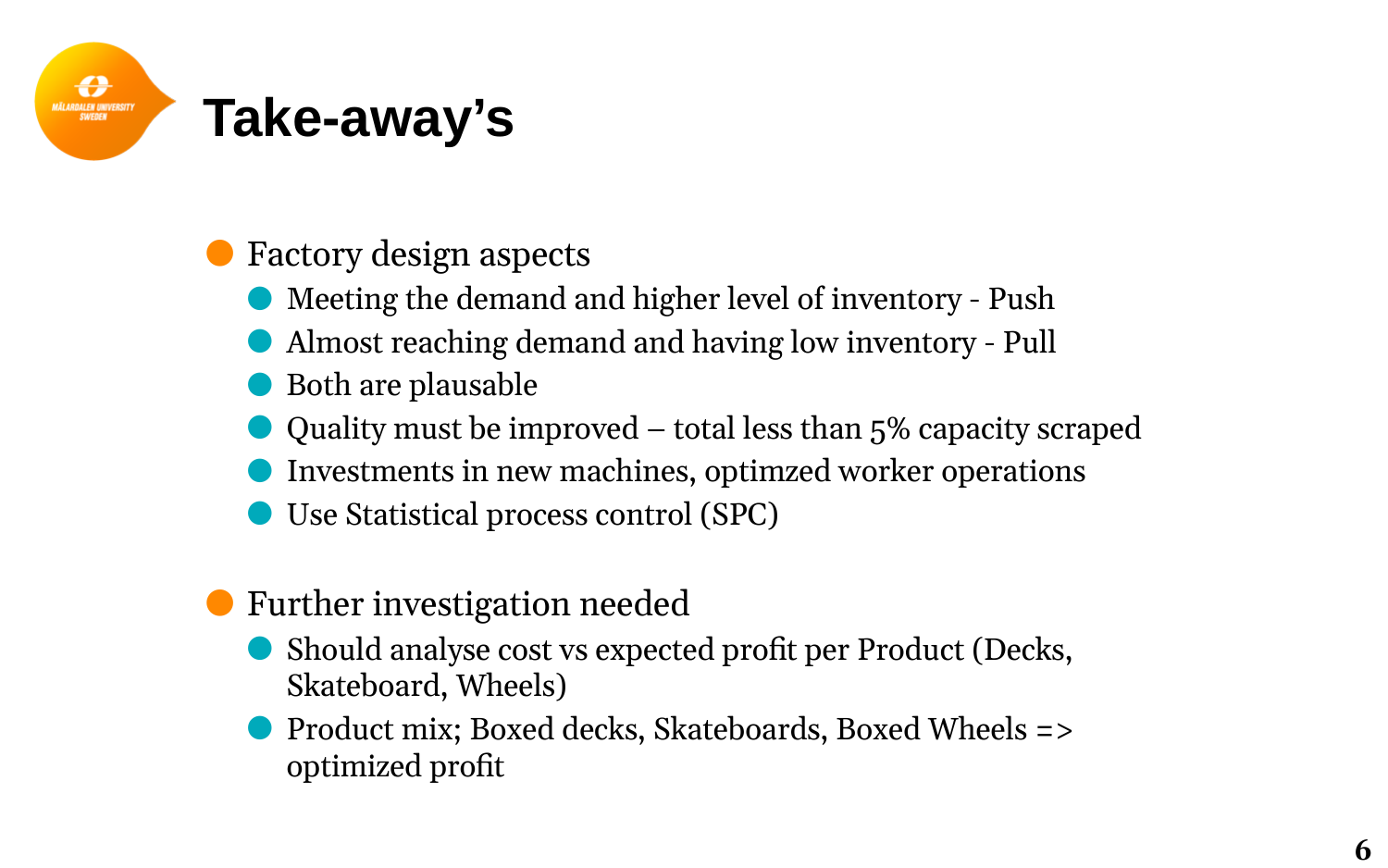

# Take-away’s
Factory design aspects
Meeting the demand and higher level of inventory - Push
Almost reaching demand and having low inventory - Pull
Both are plausable
Quality must be improved – total less than 5% capacity scraped
Investments in new machines, optimzed worker operations
Use Statistical process control (SPC)

Further investigation needed
Should analyse cost vs expected profit per Product (Decks, Skateboard, Wheels)
Product mix; Boxed decks, Skateboards, Boxed Wheels => optimized profit
6